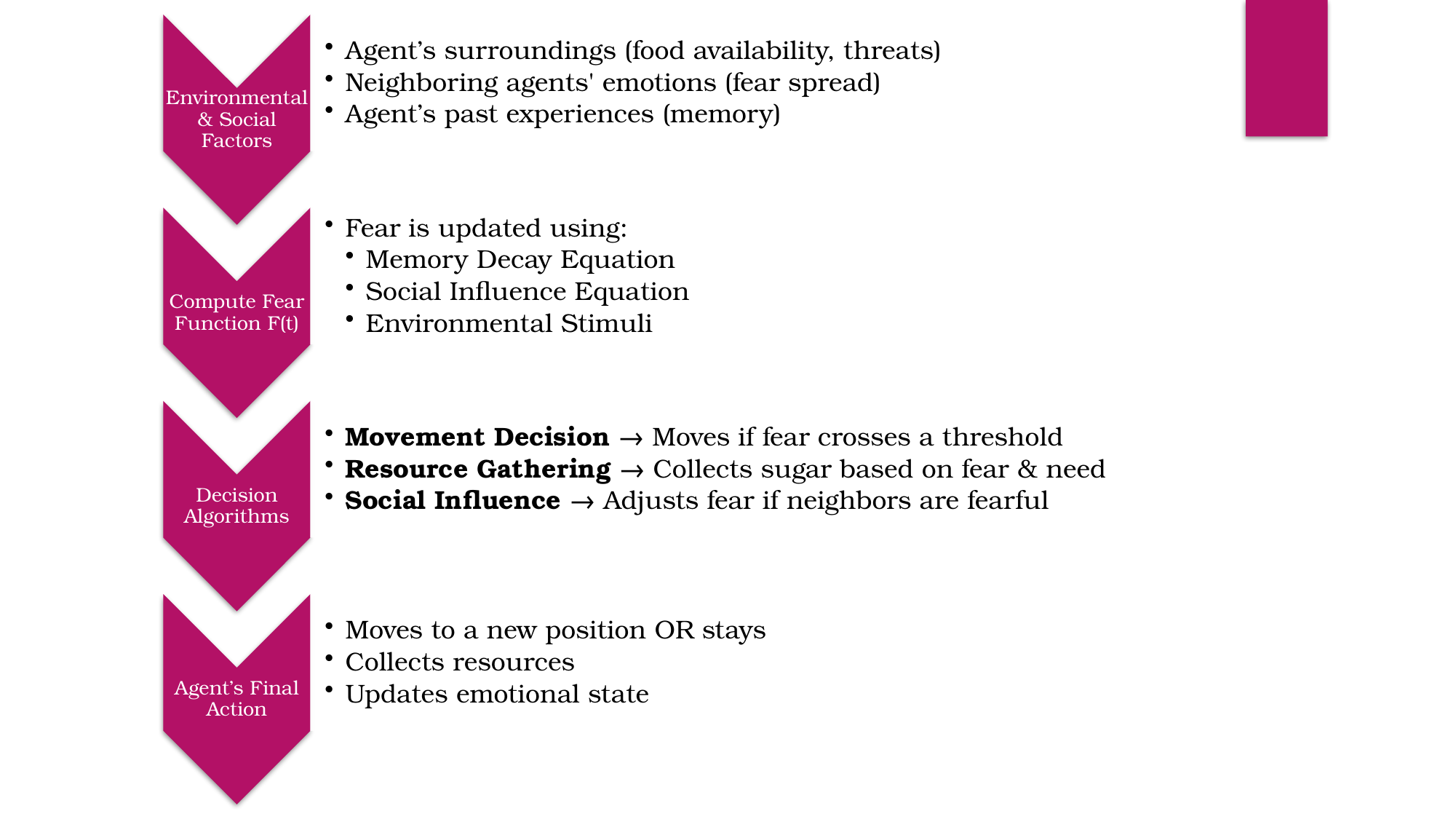

Environmental & Social Factors
Agent’s surroundings (food availability, threats)
Neighboring agents' emotions (fear spread)
Agent’s past experiences (memory)
Compute Fear Function F(t)
Fear is updated using:
Memory Decay Equation
Social Influence Equation
Environmental Stimuli
Decision Algorithms
Movement Decision → Moves if fear crosses a threshold
Resource Gathering → Collects sugar based on fear & need
Social Influence → Adjusts fear if neighbors are fearful
Agent’s Final Action
Moves to a new position OR stays
Collects resources
Updates emotional state